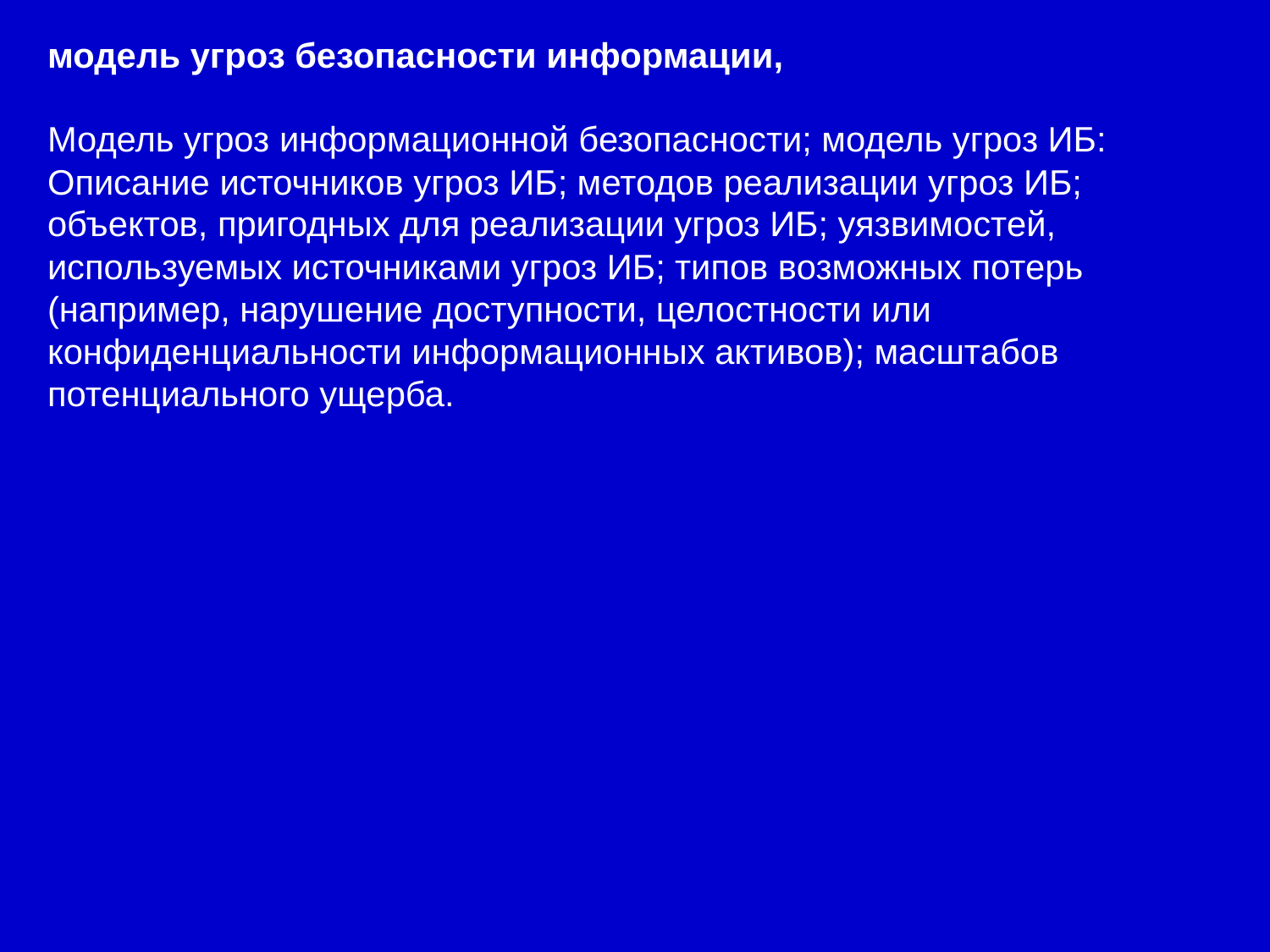

модель угроз безопасности информации,

Модель угроз информационной безопасности; модель угроз ИБ: Описание источников угроз ИБ; методов реализации угроз ИБ; объектов, пригодных для реализации угроз ИБ; уязвимостей, используемых источниками угроз ИБ; типов возможных потерь (например, нарушение доступности, целостности или конфиденциальности информационных активов); масштабов потенциального ущерба.